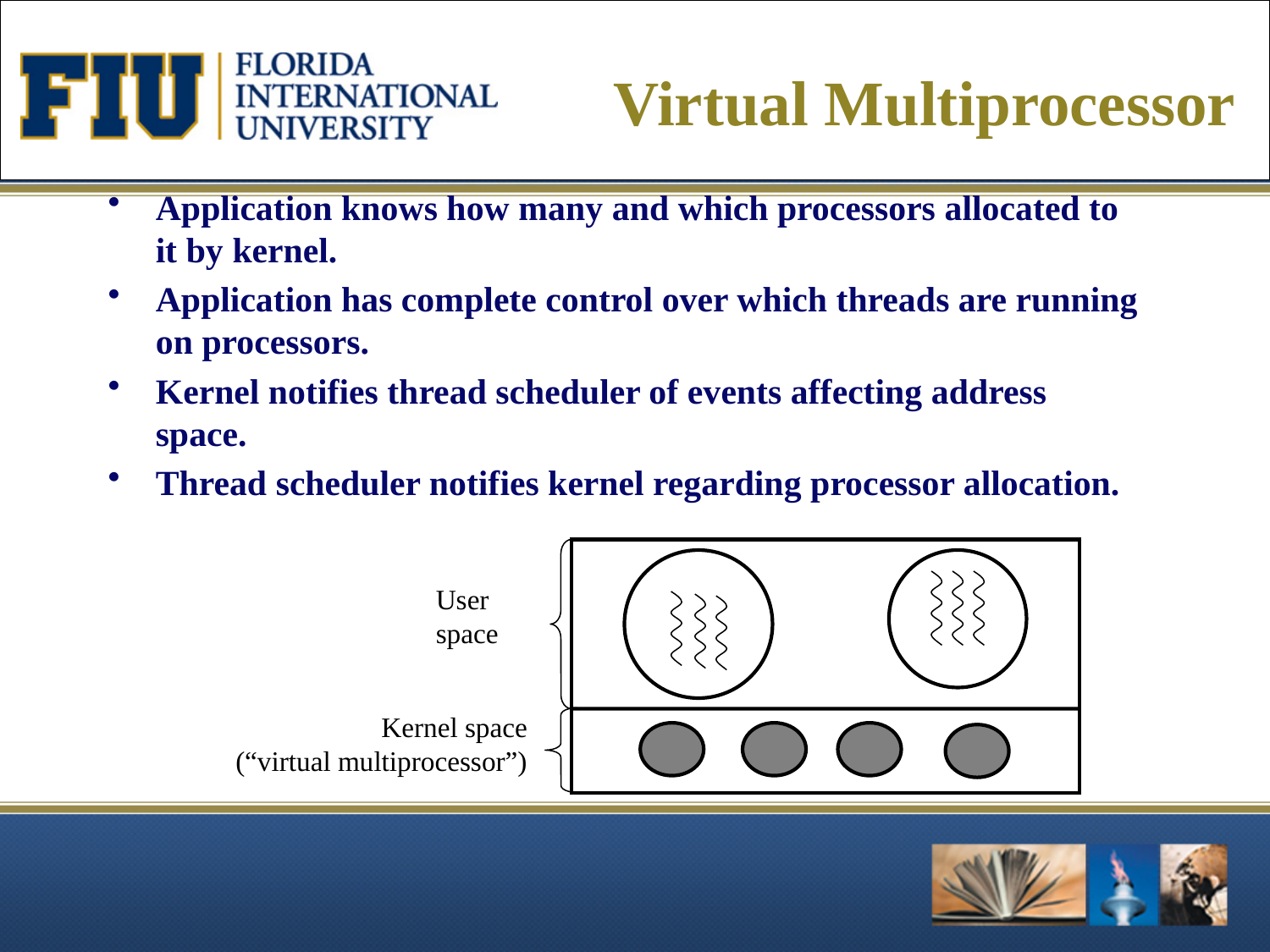

# Virtual Multiprocessor
Application knows how many and which processors allocated to it by kernel.
Application has complete control over which threads are running on processors.
Kernel notifies thread scheduler of events affecting address space.
Thread scheduler notifies kernel regarding processor allocation.

User space

Kernel space
(“virtual multiprocessor”)